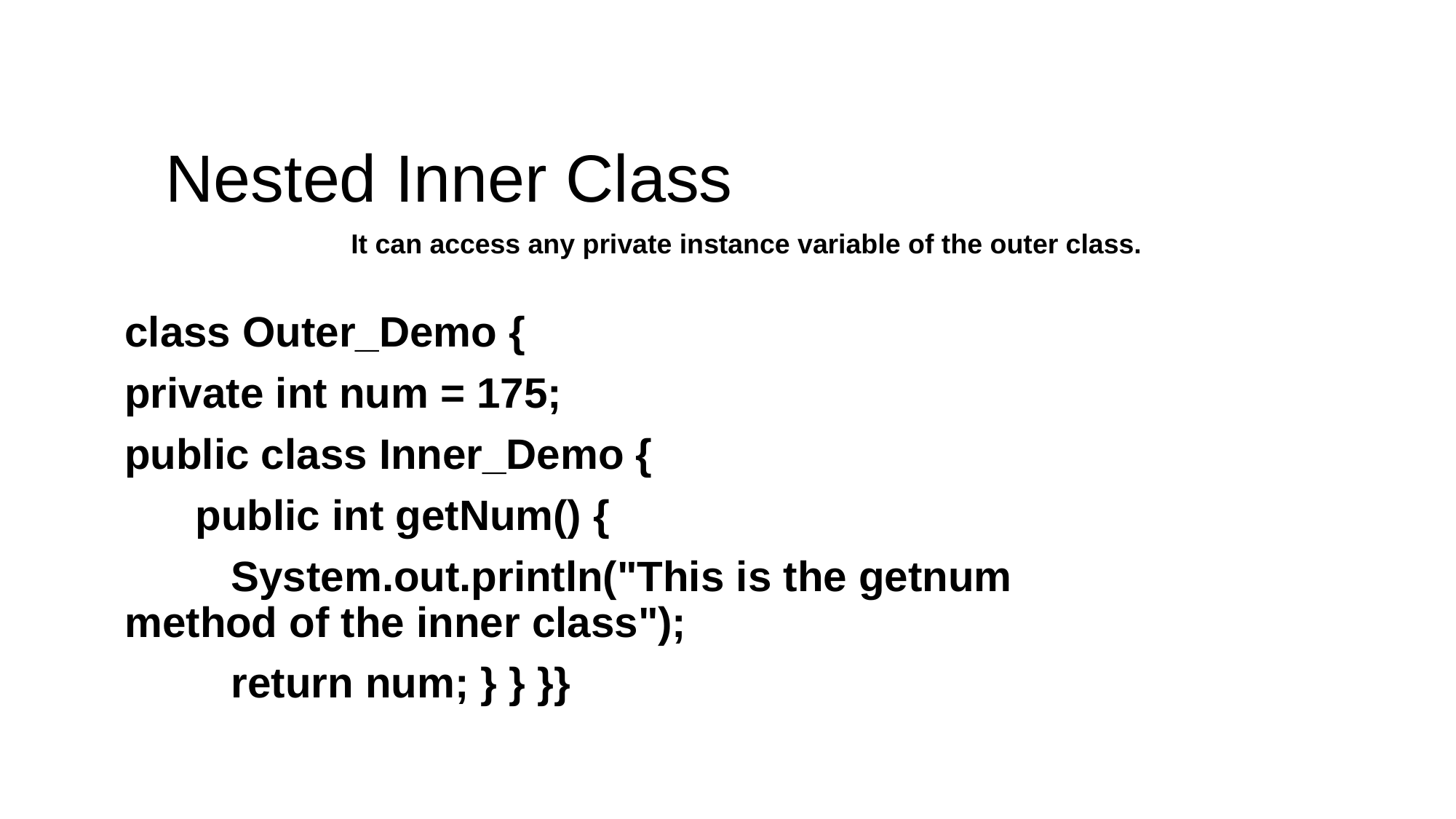

# Nested Inner Class
It can access any private instance variable of the outer class.
class Outer_Demo {
private int num = 175;
public class Inner_Demo {
      public int getNum() {
         System.out.println("This is the getnum method of the inner class");
         return num; } } }}